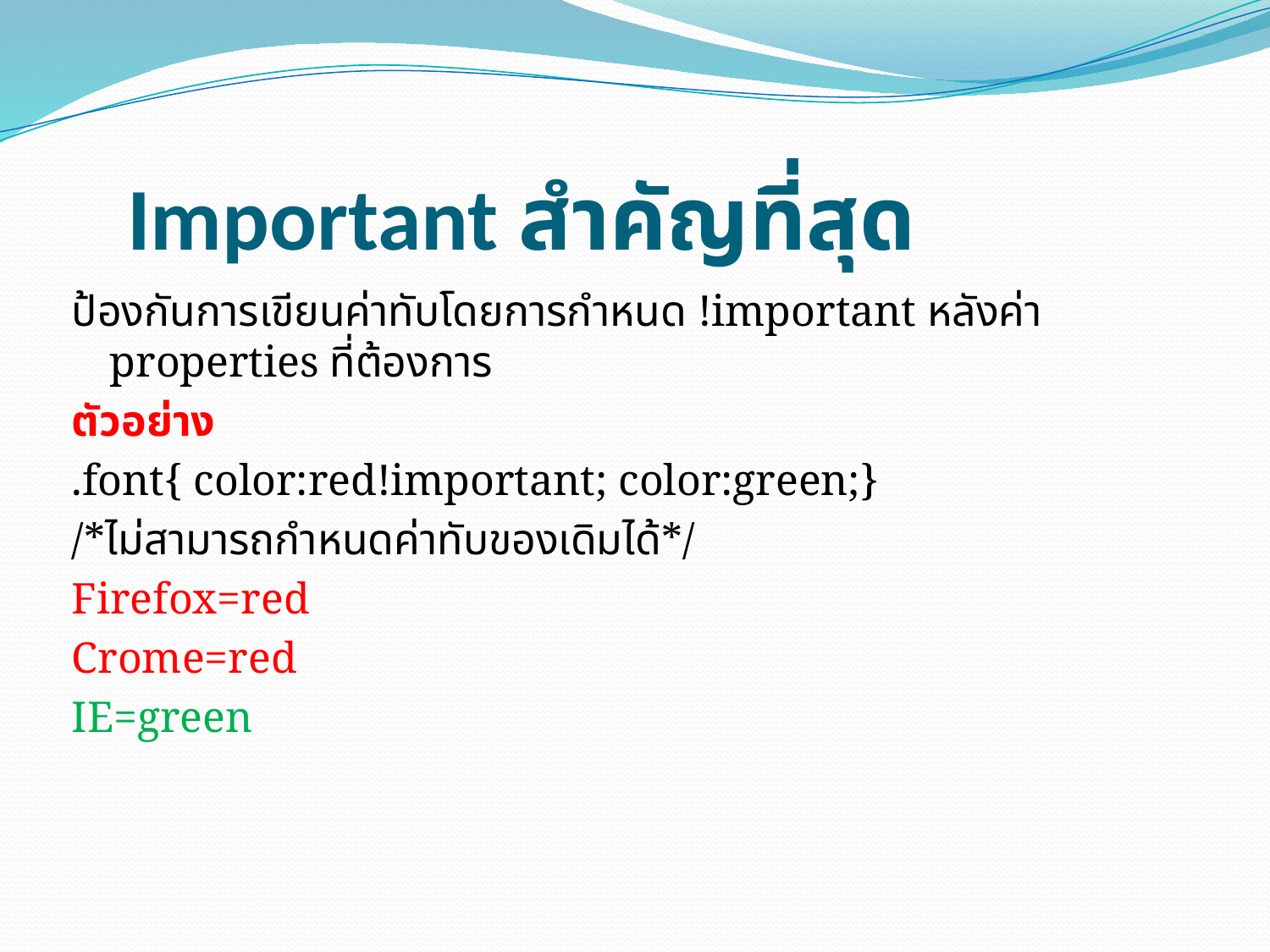

# Important สำคัญที่สุด
ป้องกันการเขียนค่าทับโดยการกำหนด !important หลังค่า properties ที่ต้องการ
ตัวอย่าง
.font{ color:red!important; color:green;}
/*ไม่สามารถกำหนดค่าทับของเดิมได้*/
Firefox=red
Crome=red
IE=green